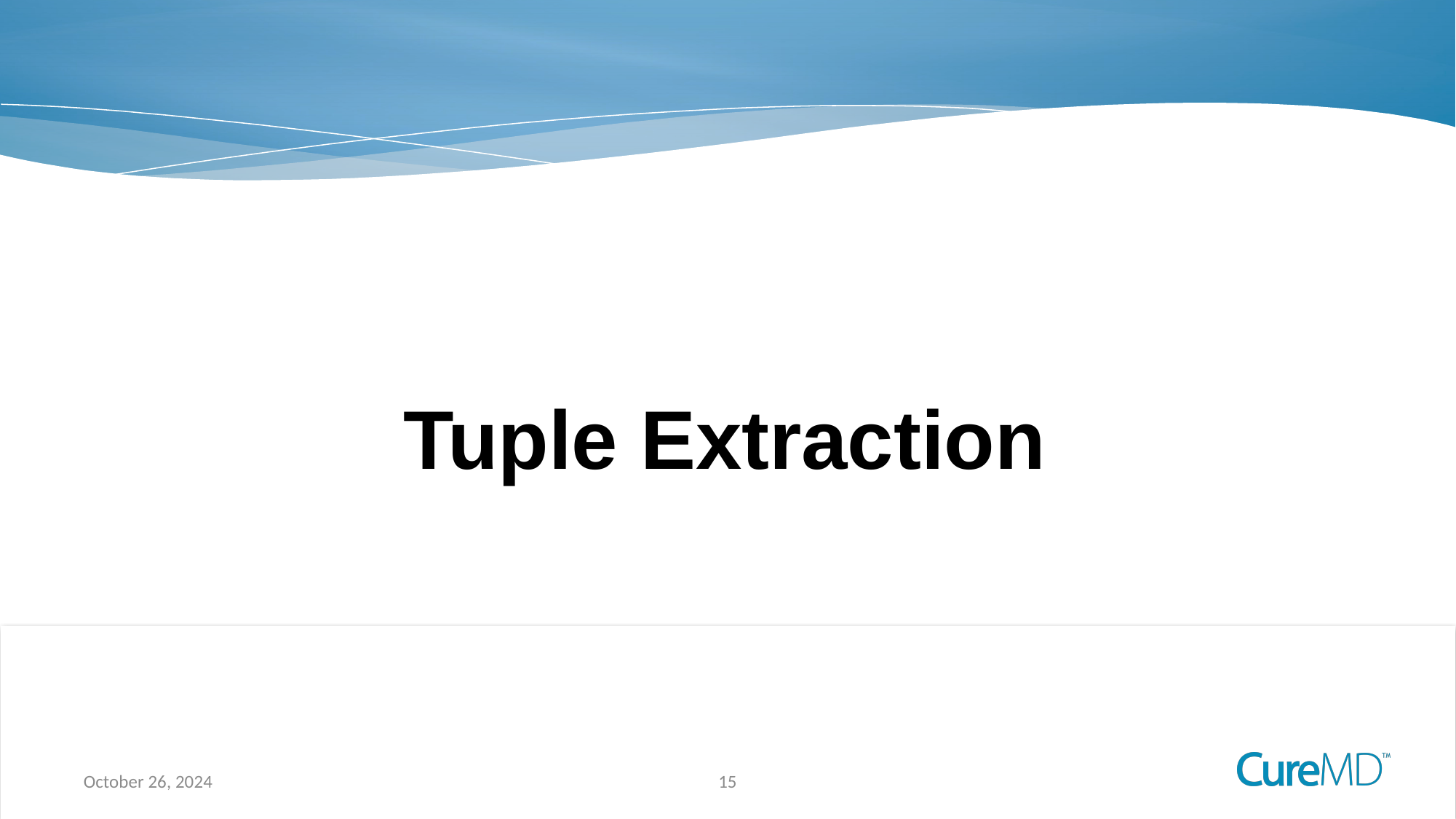

# Tuple Extraction
October 26, 2024
15